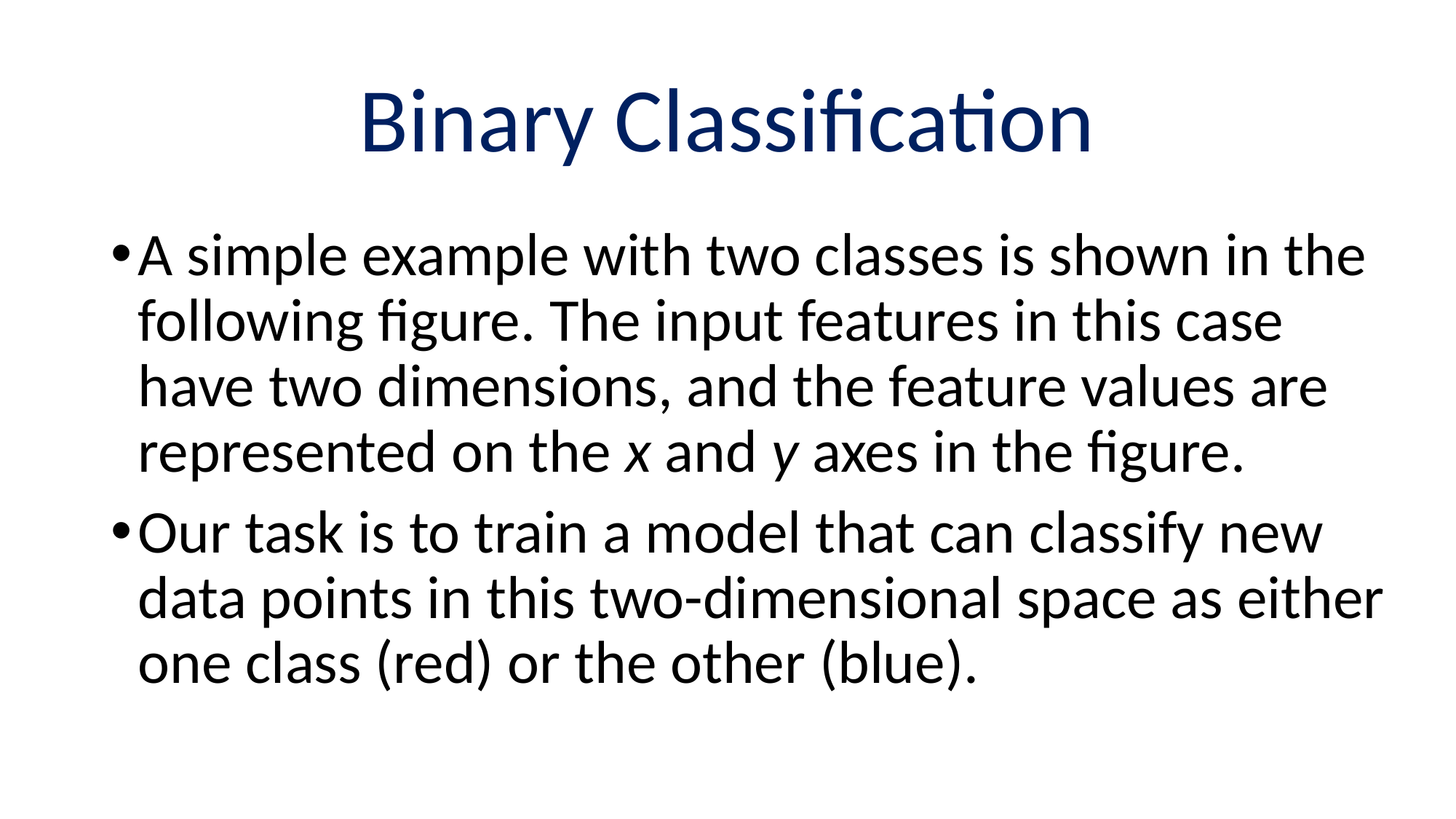

# Binary Classification
A simple example with two classes is shown in the following figure. The input features in this case have two dimensions, and the feature values are represented on the x and y axes in the figure.
Our task is to train a model that can classify new data points in this two-dimensional space as either one class (red) or the other (blue).